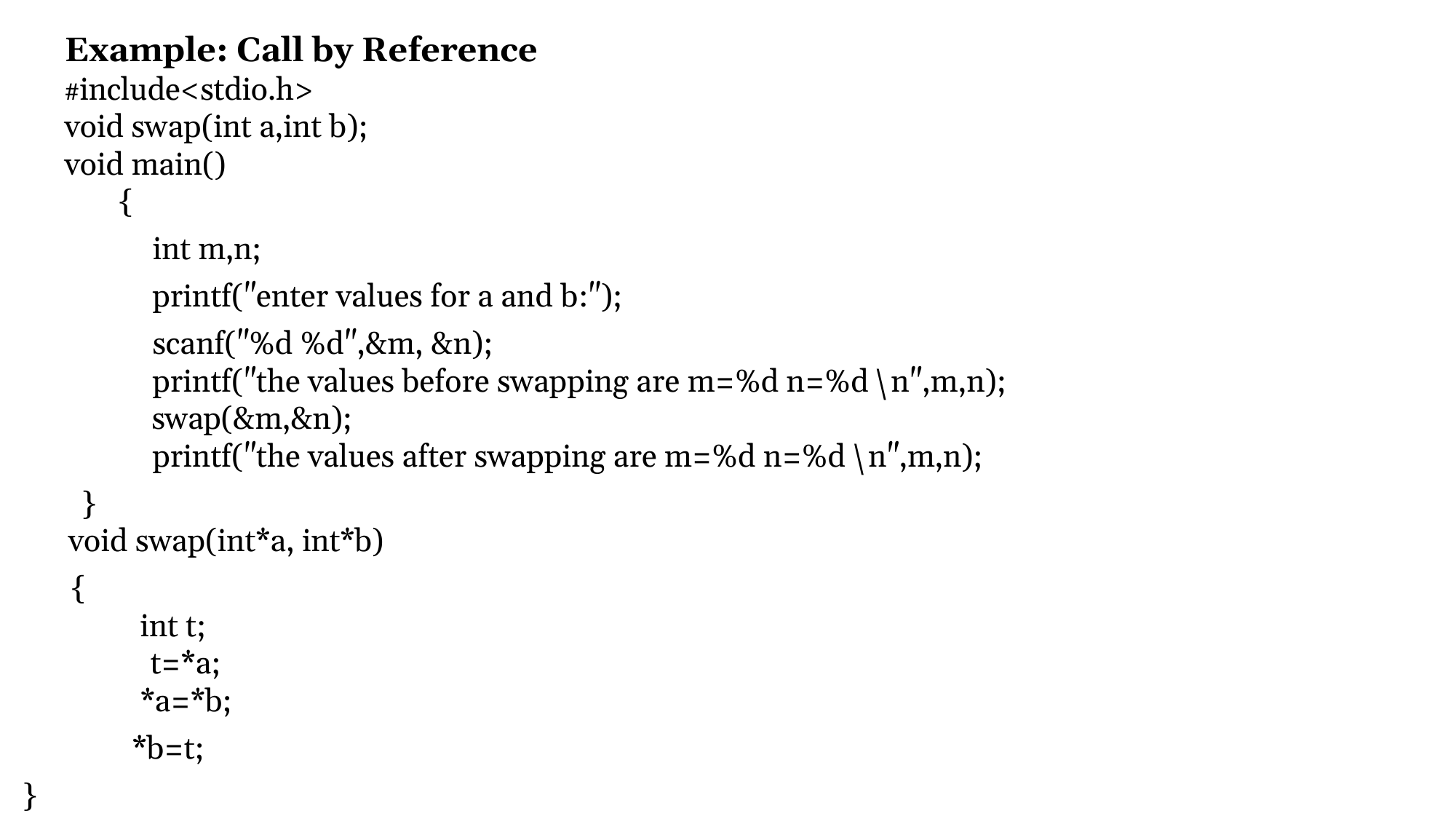

Example: Call by Reference
#include<stdio.h>
void swap(int a,int b);
void main()
        {
     int m,n;
     printf("enter values for a and b:");
     scanf("%d %d",&m, &n);
     printf("the values before swapping are m=%d n=%d \n",m,n);
     swap(&m,&n);
     printf("the values after swapping are m=%d n=%d \n",m,n);
}
      void swap(int*a, int*b)
{
	   int t;
                 t=*a;
                *a=*b;
	  *b=t;
}